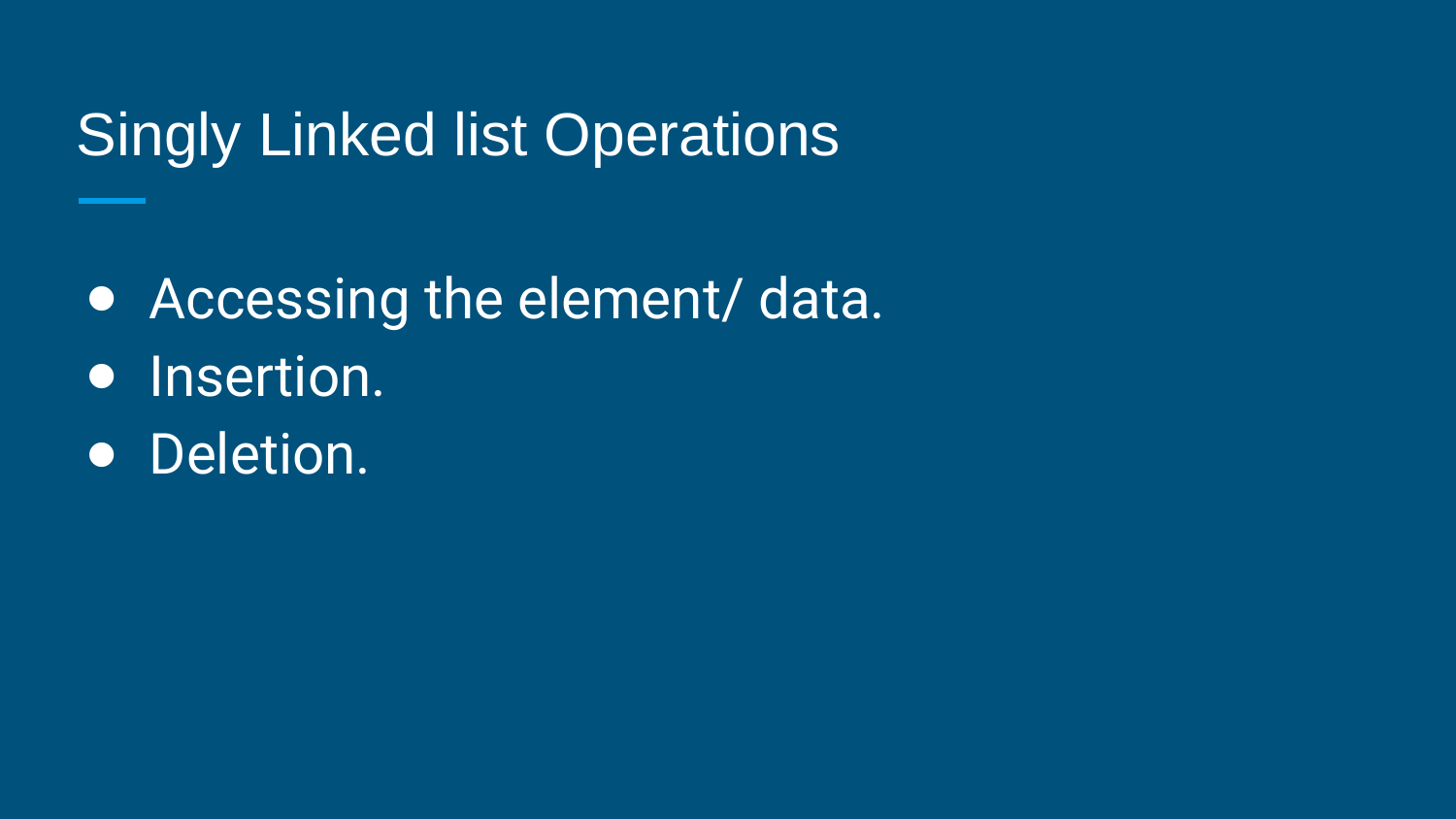

# Singly Linked list Operations
Accessing the element/ data.
Insertion.
Deletion.